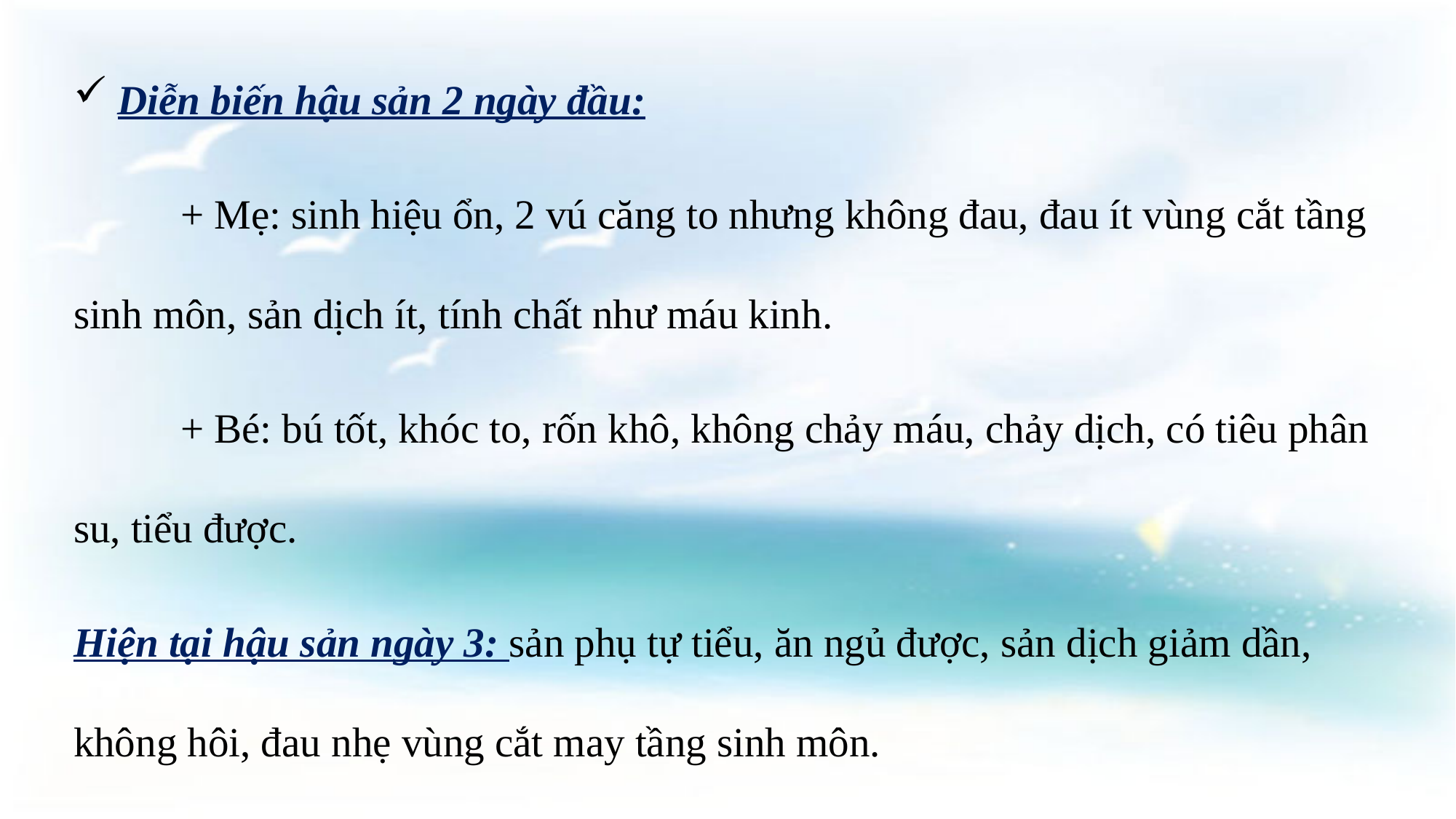

Diễn biến hậu sản 2 ngày đầu:
	+ Mẹ: sinh hiệu ổn, 2 vú căng to nhưng không đau, đau ít vùng cắt tầng sinh môn, sản dịch ít, tính chất như máu kinh.
	+ Bé: bú tốt, khóc to, rốn khô, không chảy máu, chảy dịch, có tiêu phân su, tiểu được.
Hiện tại hậu sản ngày 3: sản phụ tự tiểu, ăn ngủ được, sản dịch giảm dần, không hôi, đau nhẹ vùng cắt may tầng sinh môn.